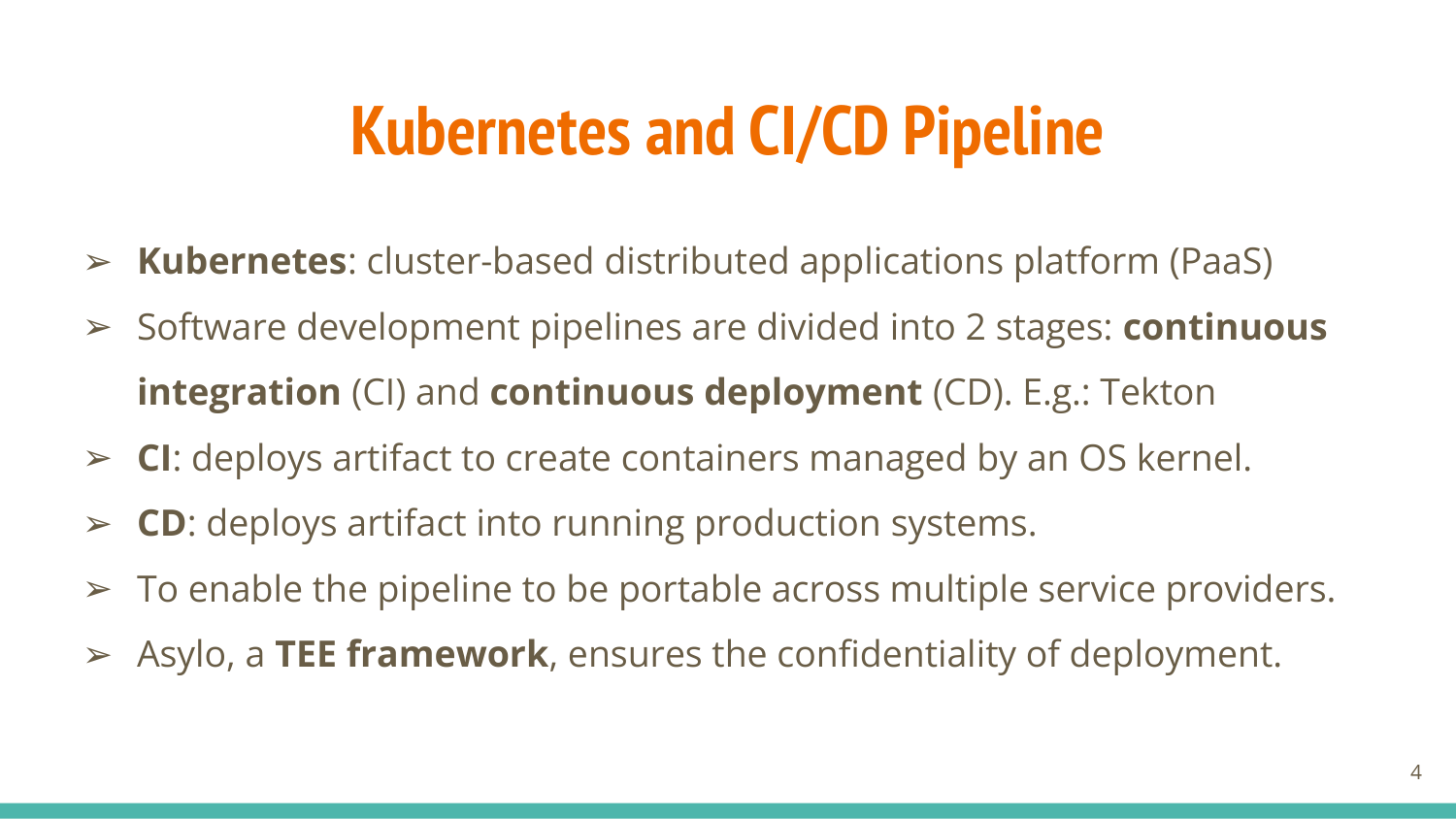

# Kubernetes and CI/CD Pipeline
Kubernetes: cluster-based distributed applications platform (PaaS)
Software development pipelines are divided into 2 stages: continuous integration (CI) and continuous deployment (CD). E.g.: Tekton
CI: deploys artifact to create containers managed by an OS kernel.
CD: deploys artifact into running production systems.
To enable the pipeline to be portable across multiple service providers.
Asylo, a TEE framework, ensures the confidentiality of deployment.
4